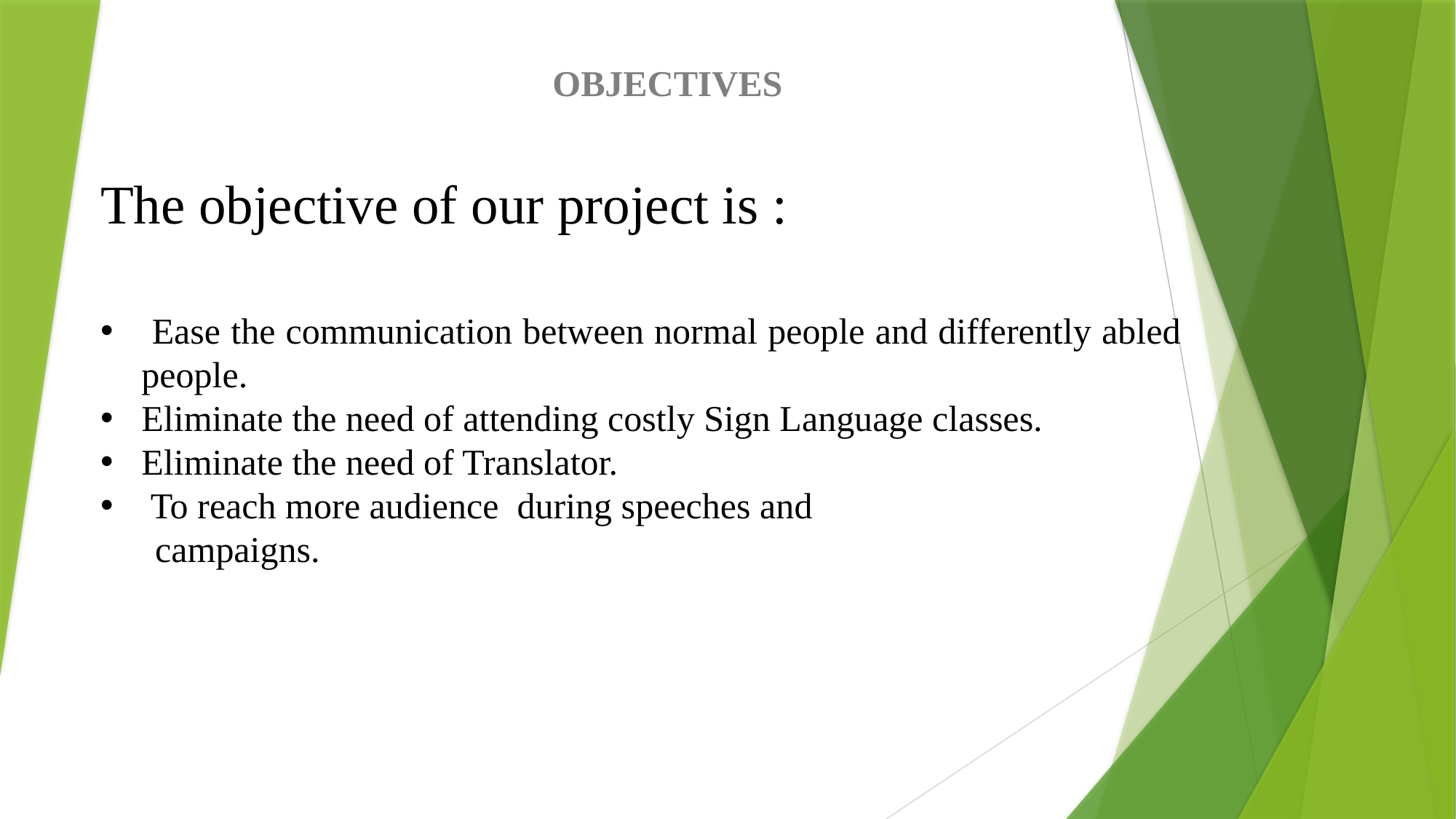

# OBJECTIVES
The objective of our project is :

 Ease the communication between normal people and differently abled  people.
Eliminate the need of attending costly Sign Language classes.
Eliminate the need of Translator.
 To reach more audience  during speeches and
      campaigns.